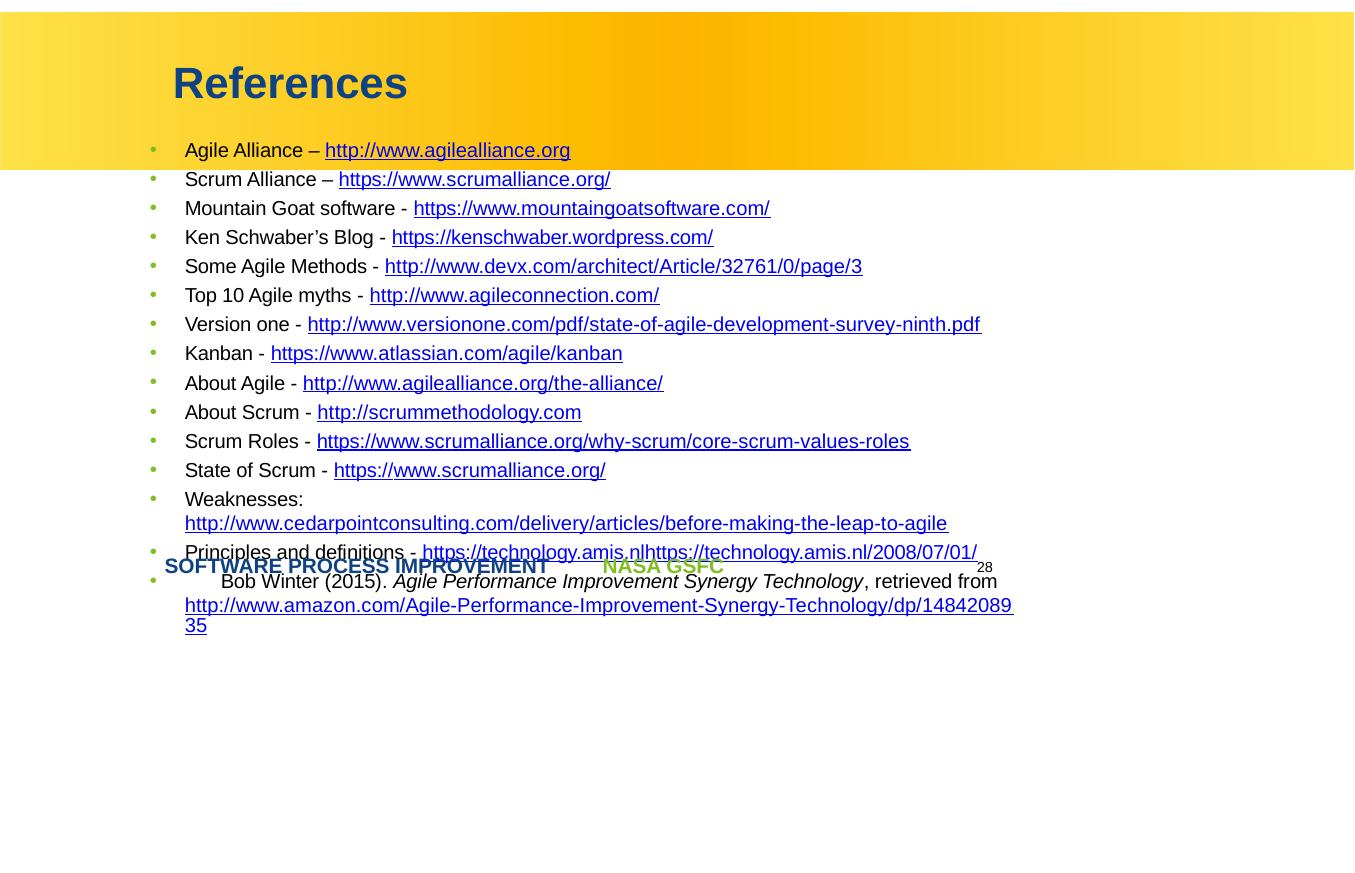

References
# Agile Alliance – http://www.agilealliance.org
Scrum Alliance – https://www.scrumalliance.org/
Mountain Goat software - https://www.mountaingoatsoftware.com/
Ken Schwaber’s Blog - https://kenschwaber.wordpress.com/
Some Agile Methods - http://www.devx.com/architect/Article/32761/0/page/3
Top 10 Agile myths - http://www.agileconnection.com/
Version one - http://www.versionone.com/pdf/state-of-agile-development-survey-ninth.pdf
Kanban - https://www.atlassian.com/agile/kanban
About Agile - http://www.agilealliance.org/the-alliance/
About Scrum - http://scrummethodology.com
Scrum Roles - https://www.scrumalliance.org/why-scrum/core-scrum-values-roles
State of Scrum - https://www.scrumalliance.org/
Weaknesses: http://www.cedarpointconsulting.com/delivery/articles/before-making-the-leap-to-agile
Principles and definitions - https://technology.amis.nlhttps://technology.amis.nl/2008/07/01/
	Bob Winter (2015). Agile Performance Improvement Synergy Technology, retrieved from http://www.amazon.com/Agile-Performance-Improvement-Synergy-Technology/dp/1484208935
SOFTWARE PROCESS IMPROVEMENT
NASA GSFC
28